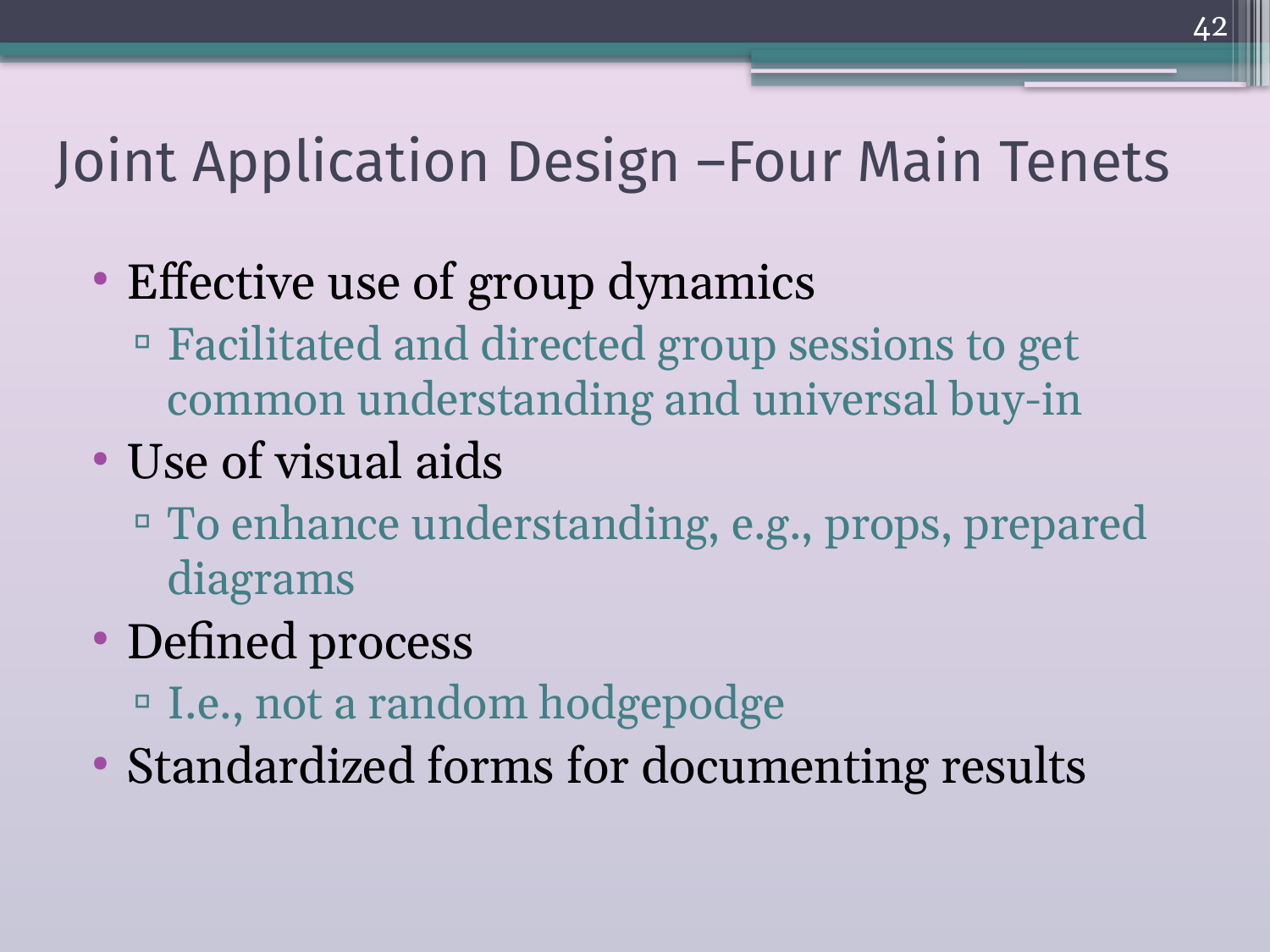

42
# Joint Application Design –Four Main Tenets
Effective use of group dynamics
Facilitated and directed group sessions to get common understanding and universal buy-in
Use of visual aids
To enhance understanding, e.g., props, prepared diagrams
Defined process
I.e., not a random hodgepodge
Standardized forms for documenting results